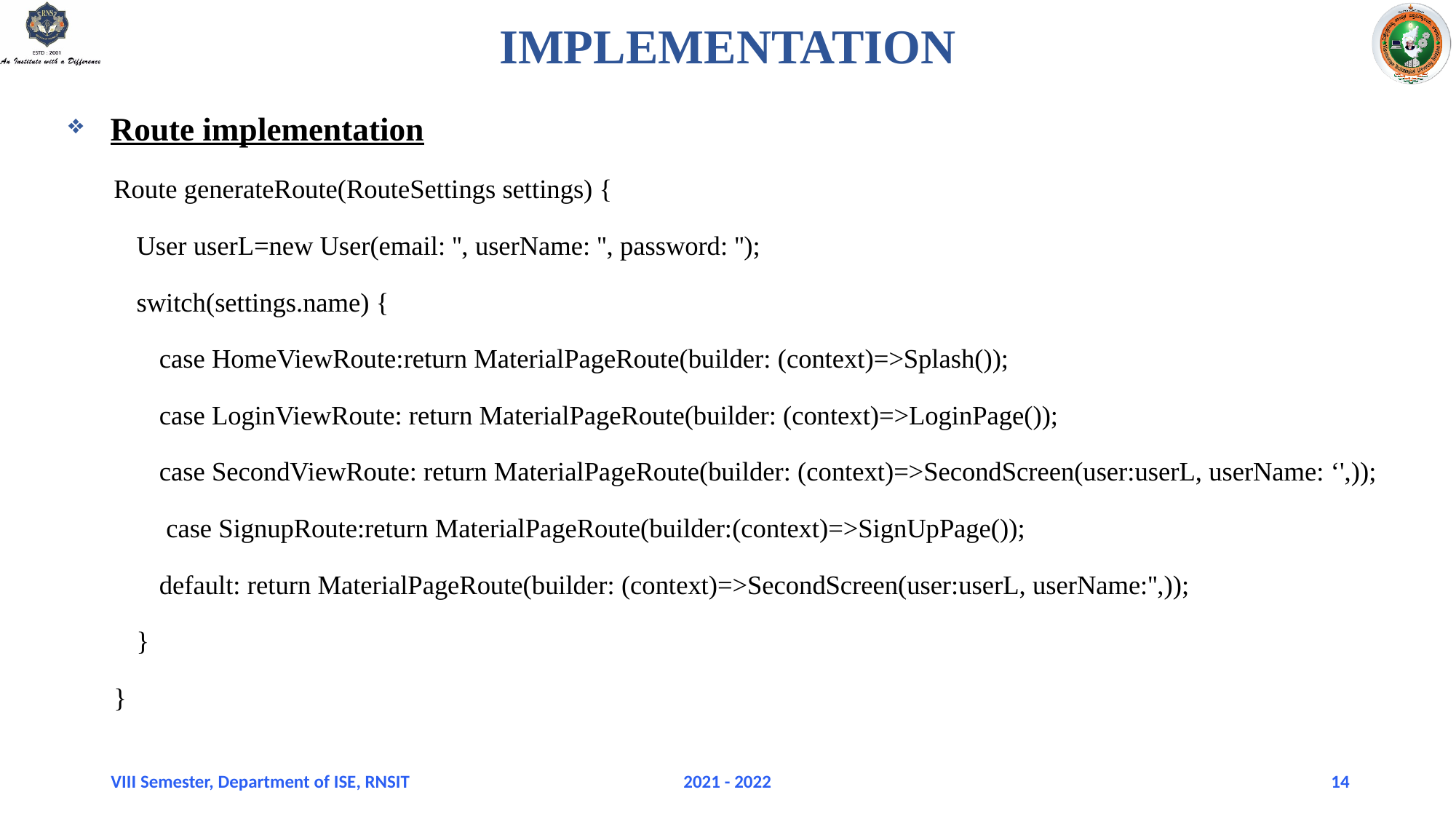

# IMPLEMENTATION
 Route implementation
Route generateRoute(RouteSettings settings) {
User userL=new User(email: '', userName: '', password: '');
switch(settings.name) {
case HomeViewRoute:return MaterialPageRoute(builder: (context)=>Splash());
case LoginViewRoute: return MaterialPageRoute(builder: (context)=>LoginPage());
case SecondViewRoute: return MaterialPageRoute(builder: (context)=>SecondScreen(user:userL, userName: ‘',));
 case SignupRoute:return MaterialPageRoute(builder:(context)=>SignUpPage());
default: return MaterialPageRoute(builder: (context)=>SecondScreen(user:userL, userName:'',));
}
}
VIII Semester, Department of ISE, RNSIT
2021 - 2022
14